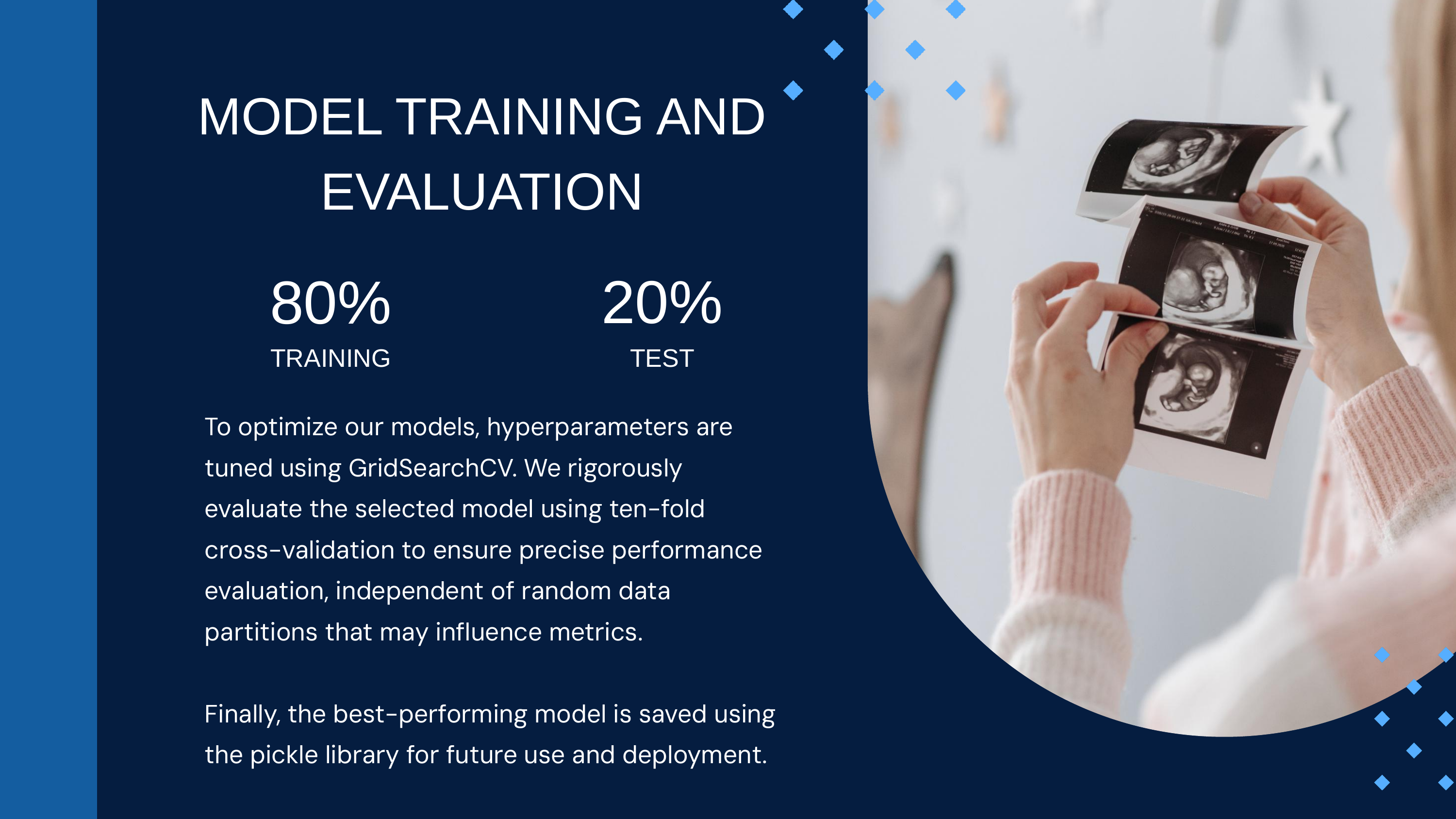

MODEL TRAINING AND EVALUATION
80%
TRAINING
20%
TEST
To optimize our models, hyperparameters are tuned using GridSearchCV. We rigorously evaluate the selected model using ten-fold cross-validation to ensure precise performance evaluation, independent of random data partitions that may influence metrics.

Finally, the best-performing model is saved using the pickle library for future use and deployment.